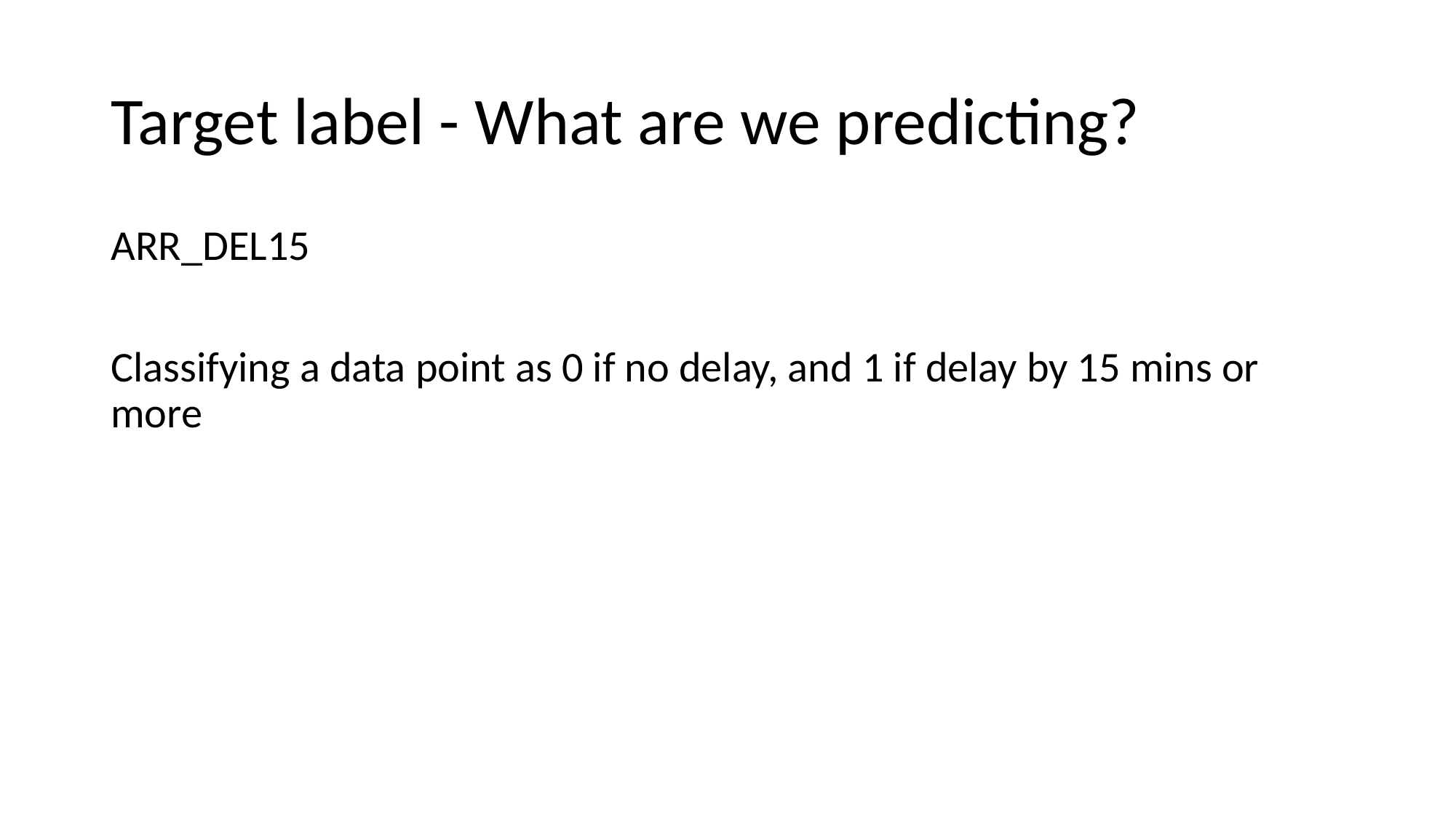

# Target label - What are we predicting?
ARR_DEL15

Classifying a data point as 0 if no delay, and 1 if delay by 15 mins or more